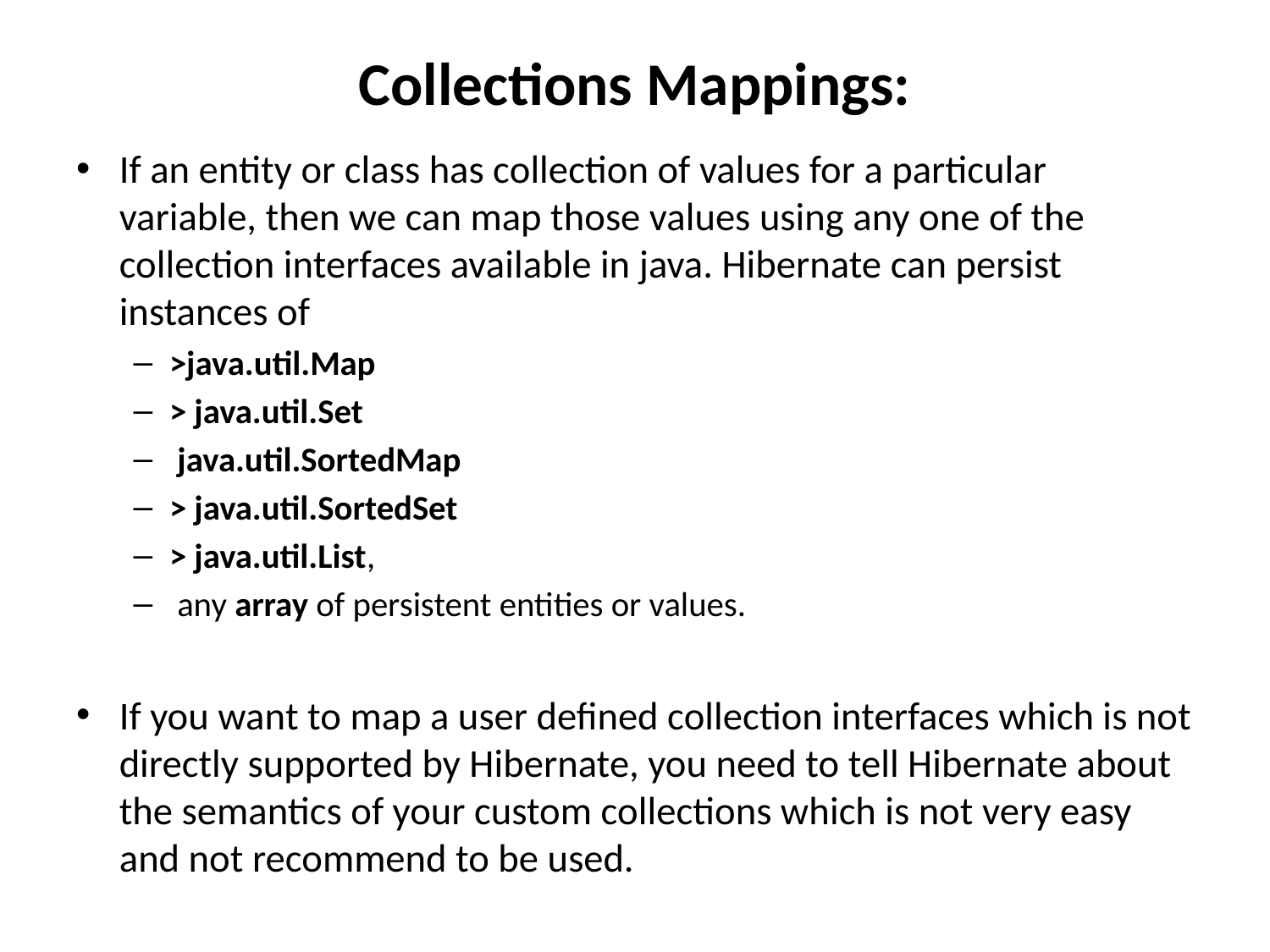

# Collections Mappings:
If an entity or class has collection of values for a particular variable, then we can map those values using any one of the collection interfaces available in java. Hibernate can persist instances of
>java.util.Map
> java.util.Set
 java.util.SortedMap
> java.util.SortedSet
> java.util.List,
 any array of persistent entities or values.

If you want to map a user defined collection interfaces which is not directly supported by Hibernate, you need to tell Hibernate about the semantics of your custom collections which is not very easy and not recommend to be used.